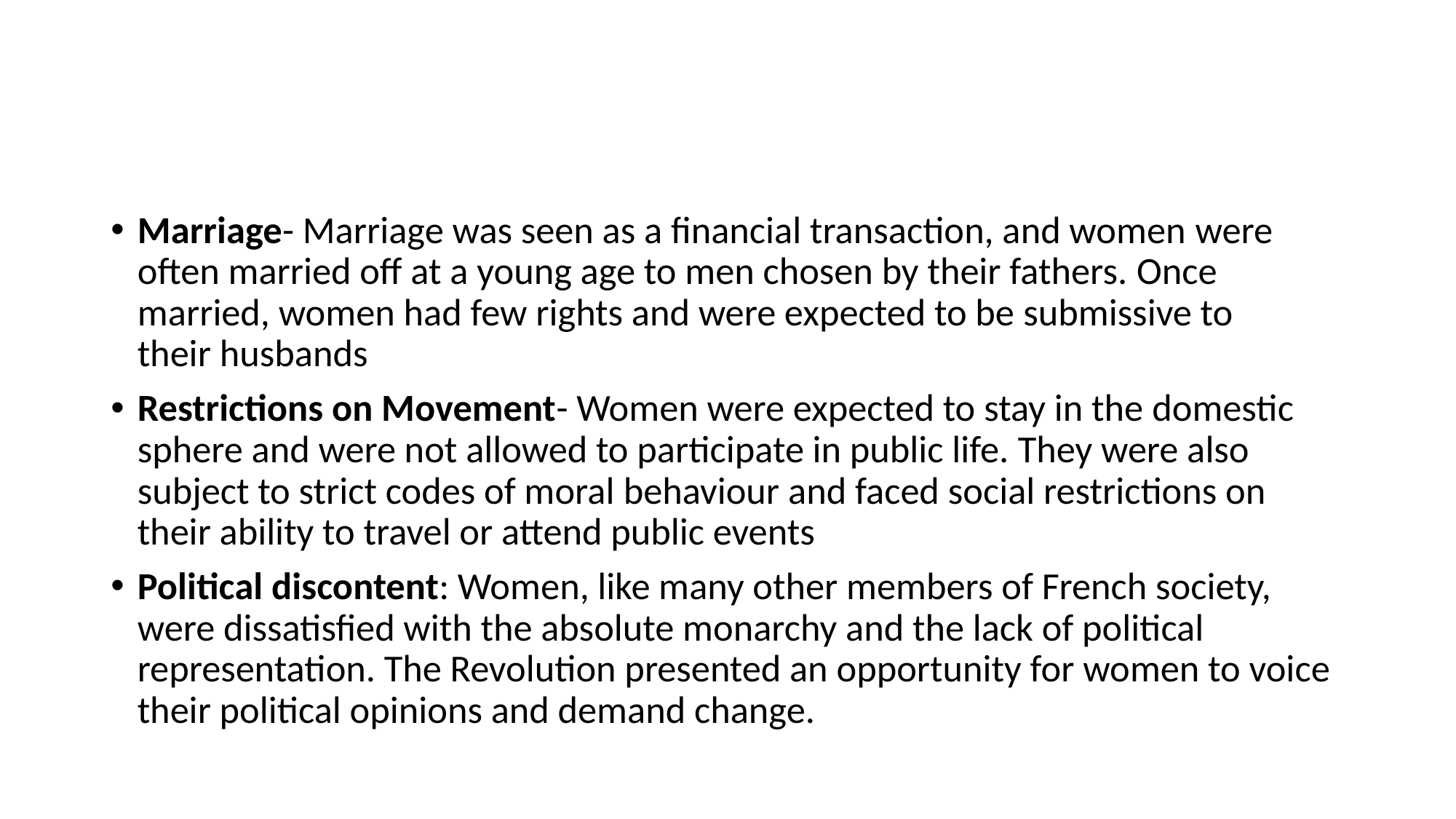

Marriage- Marriage was seen as a financial transaction, and women were often married off at a young age to men chosen by their fathers. Once married, women had few rights and were expected to be submissive to their husbands
Restrictions on Movement- Women were expected to stay in the domestic sphere and were not allowed to participate in public life. They were also subject to strict codes of moral behaviour and faced social restrictions on their ability to travel or attend public events
Political discontent: Women, like many other members of French society, were dissatisfied with the absolute monarchy and the lack of political representation. The Revolution presented an opportunity for women to voice their political opinions and demand change.